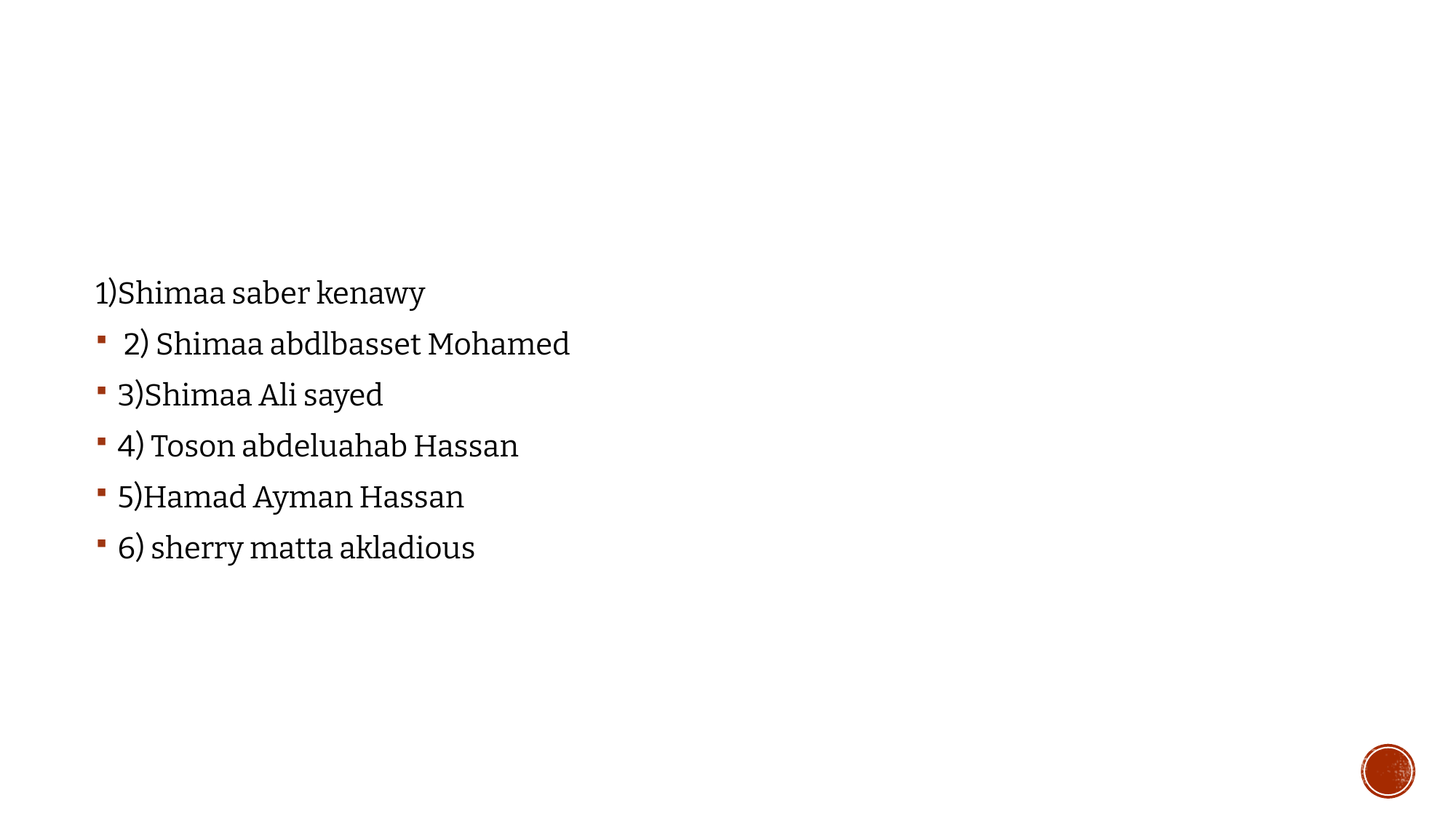

#
1)Shimaa saber kenawy
 2) Shimaa abdlbasset Mohamed
3)Shimaa Ali sayed
4) Toson abdeluahab Hassan
5)Hamad Ayman Hassan
6) sherry matta akladious